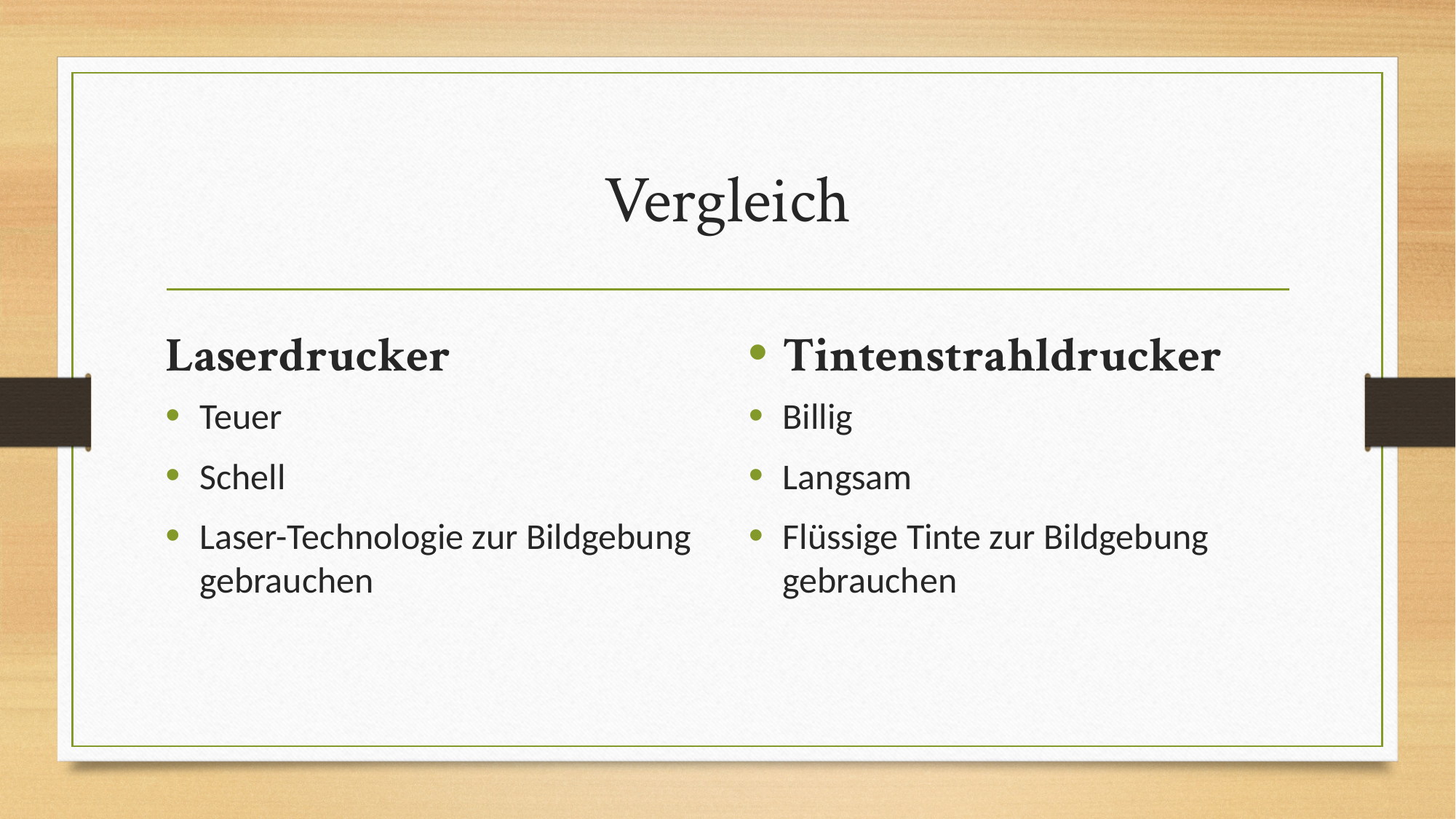

# Vergleich
Laserdrucker
Tintenstrahldrucker
Teuer
Schell
Laser-Technologie zur Bildgebung gebrauchen
Billig
Langsam
Flüssige Tinte zur Bildgebung gebrauchen